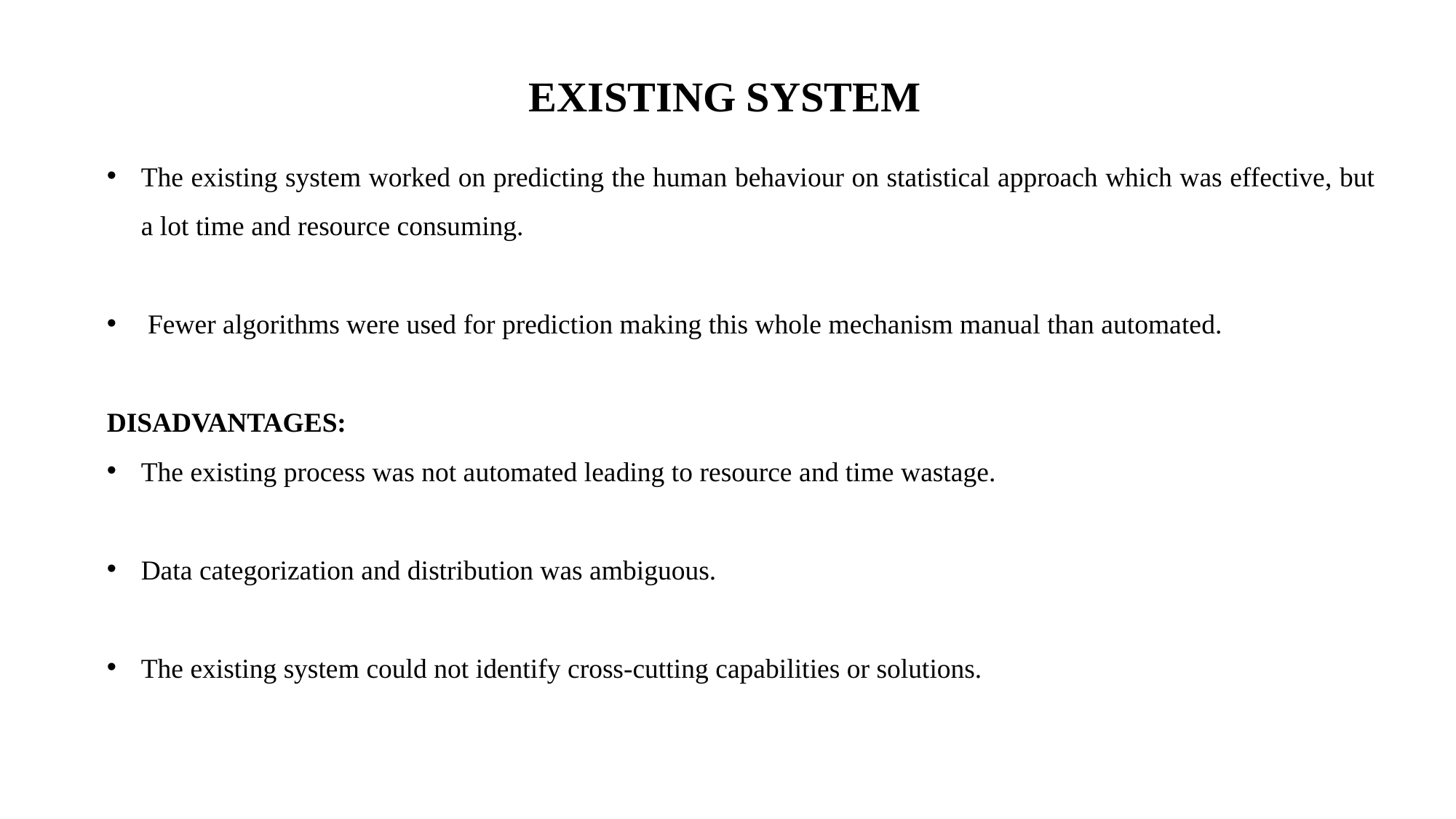

#
EXISTING SYSTEM

The existing system worked on predicting the human behaviour on statistical approach which was effective, but a lot time and resource consuming.

 Fewer algorithms were used for prediction making this whole mechanism manual than automated.

DISADVANTAGES:
The existing process was not automated leading to resource and time wastage.

Data categorization and distribution was ambiguous.

The existing system could not identify cross-cutting capabilities or solutions.